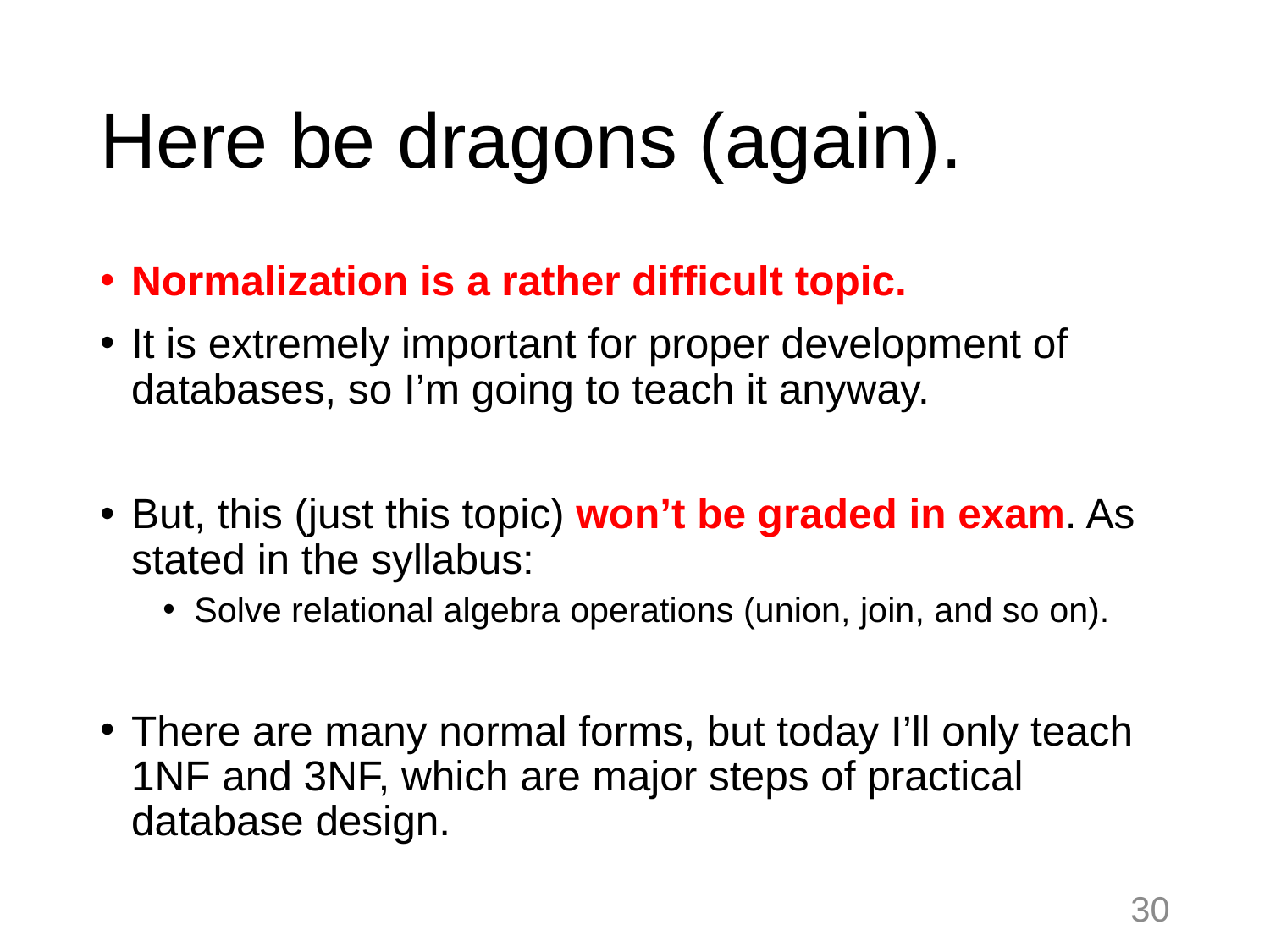

# Here be dragons (again).
Normalization is a rather difficult topic.
It is extremely important for proper development of databases, so I’m going to teach it anyway.

But, this (just this topic) won’t be graded in exam. As stated in the syllabus:
Solve relational algebra operations (union, join, and so on).

There are many normal forms, but today I’ll only teach 1NF and 3NF, which are major steps of practical database design.
30